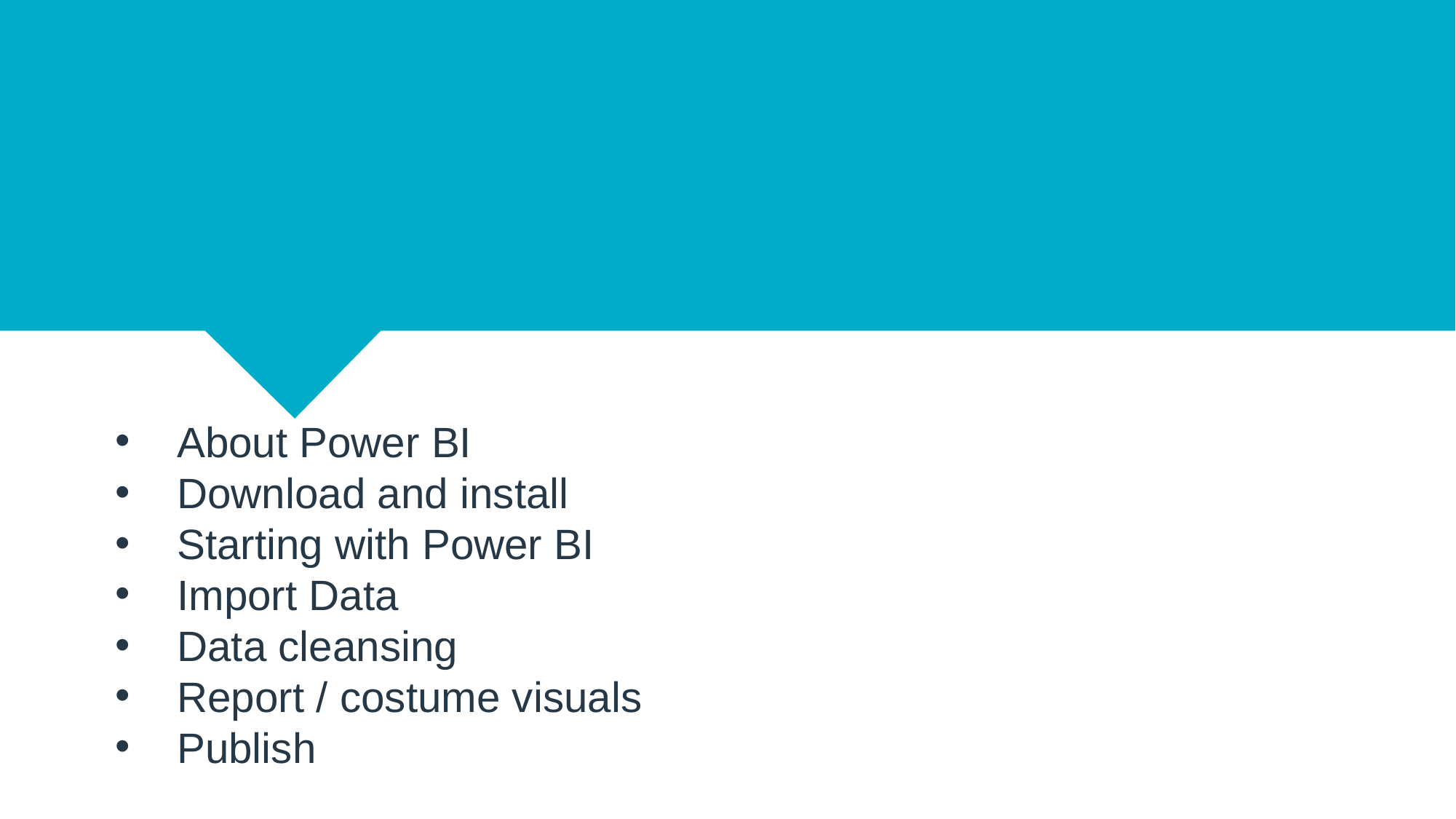

About Power BI
Download and install
Starting with Power BI
Import Data
Data cleansing
Report / costume visuals
Publish